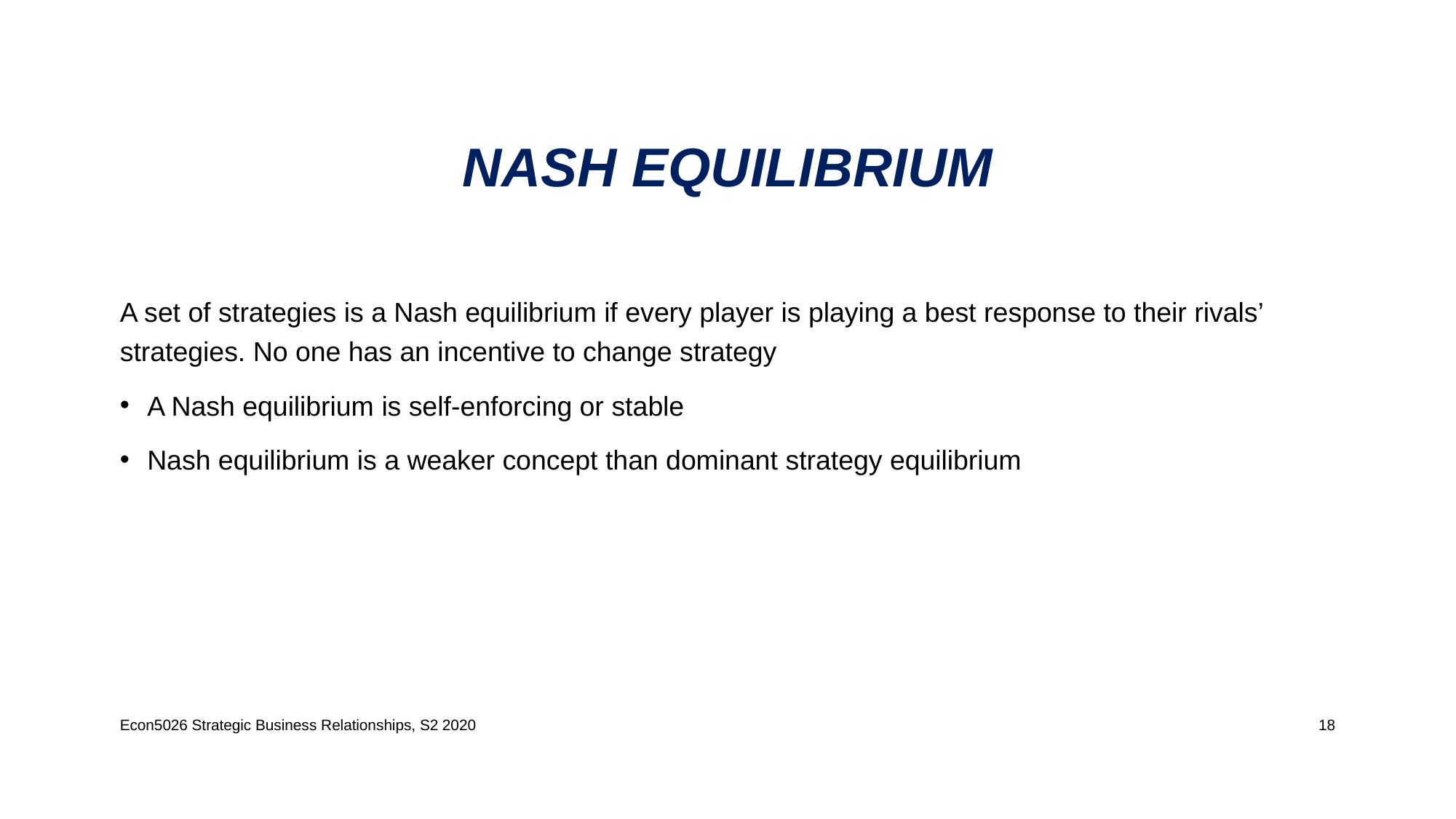

# Nash equilibrium
A set of strategies is a Nash equilibrium if every player is playing a best response to their rivals’ strategies. No one has an incentive to change strategy
A Nash equilibrium is self-enforcing or stable
Nash equilibrium is a weaker concept than dominant strategy equilibrium

Econ5026 Strategic Business Relationships, S2 2020
18